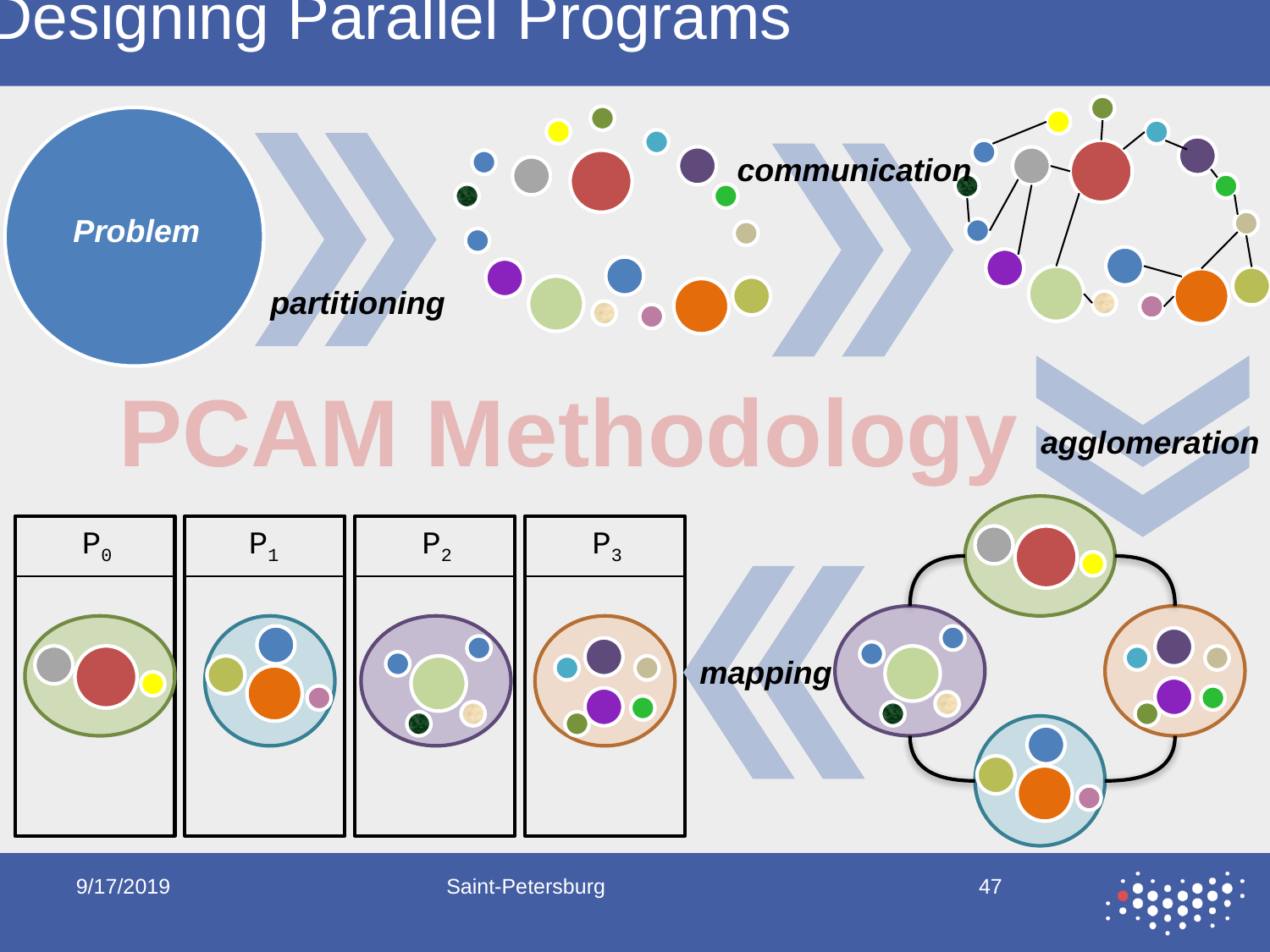

# Designing Parallel Programs

Problem

partitioning
communication

agglomeration
PCAM Methodology

P0

P1

P2

P3

mapping

9/17/2019
Saint-Petersburg

47